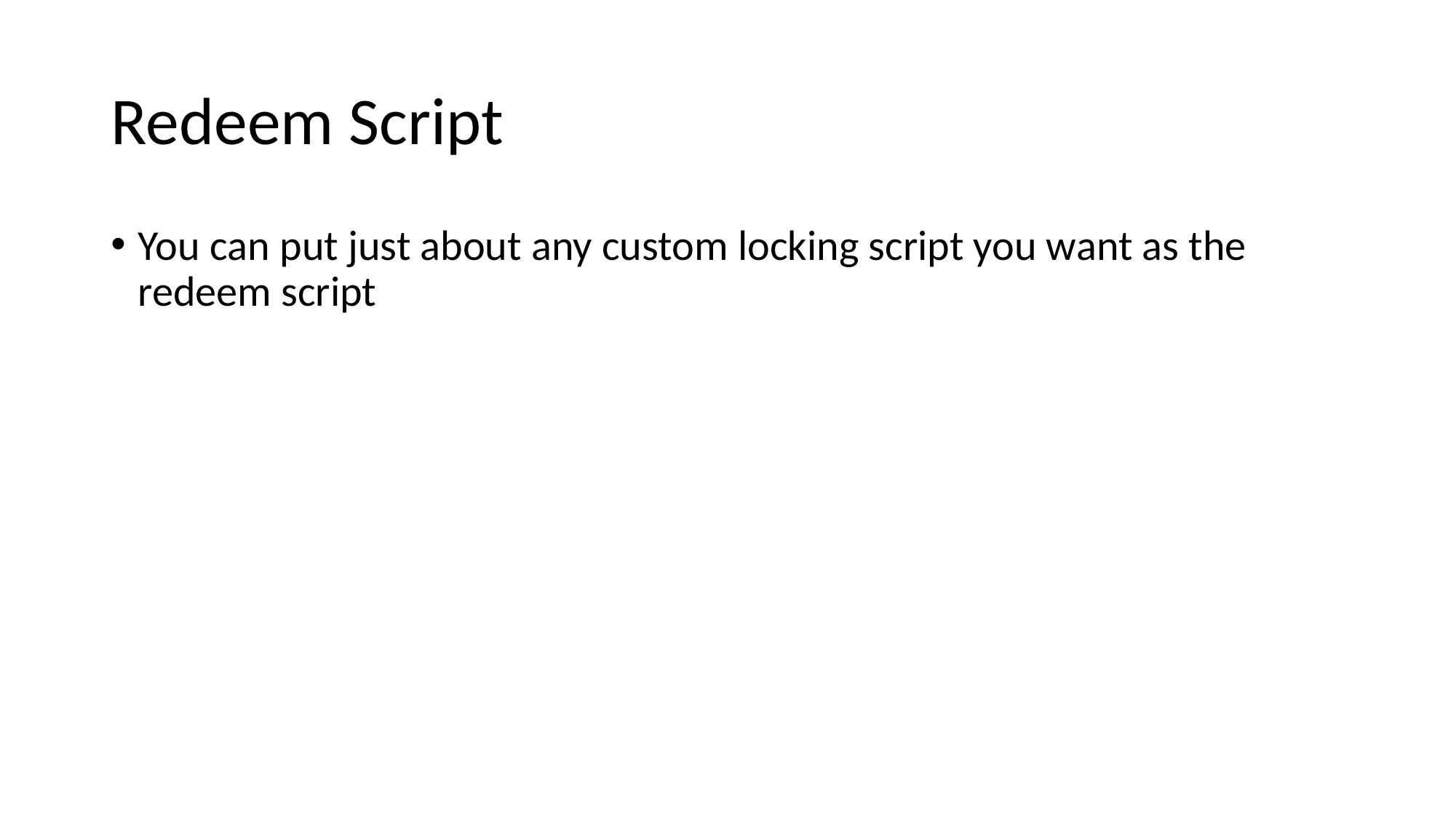

# Redeem Script
You can put just about any custom locking script you want as the redeem script